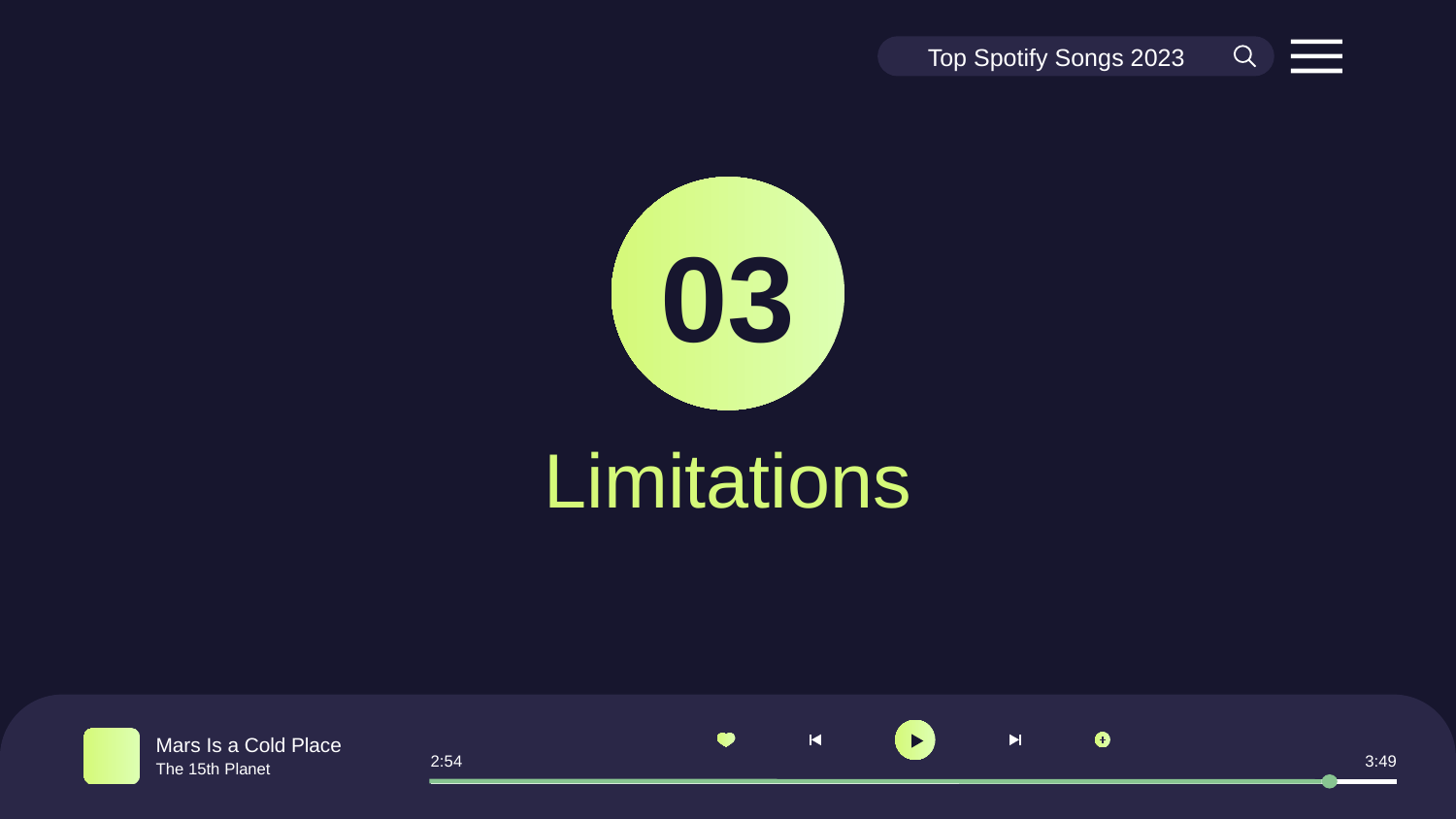

Top Spotify Songs 2023

03
# Limitations